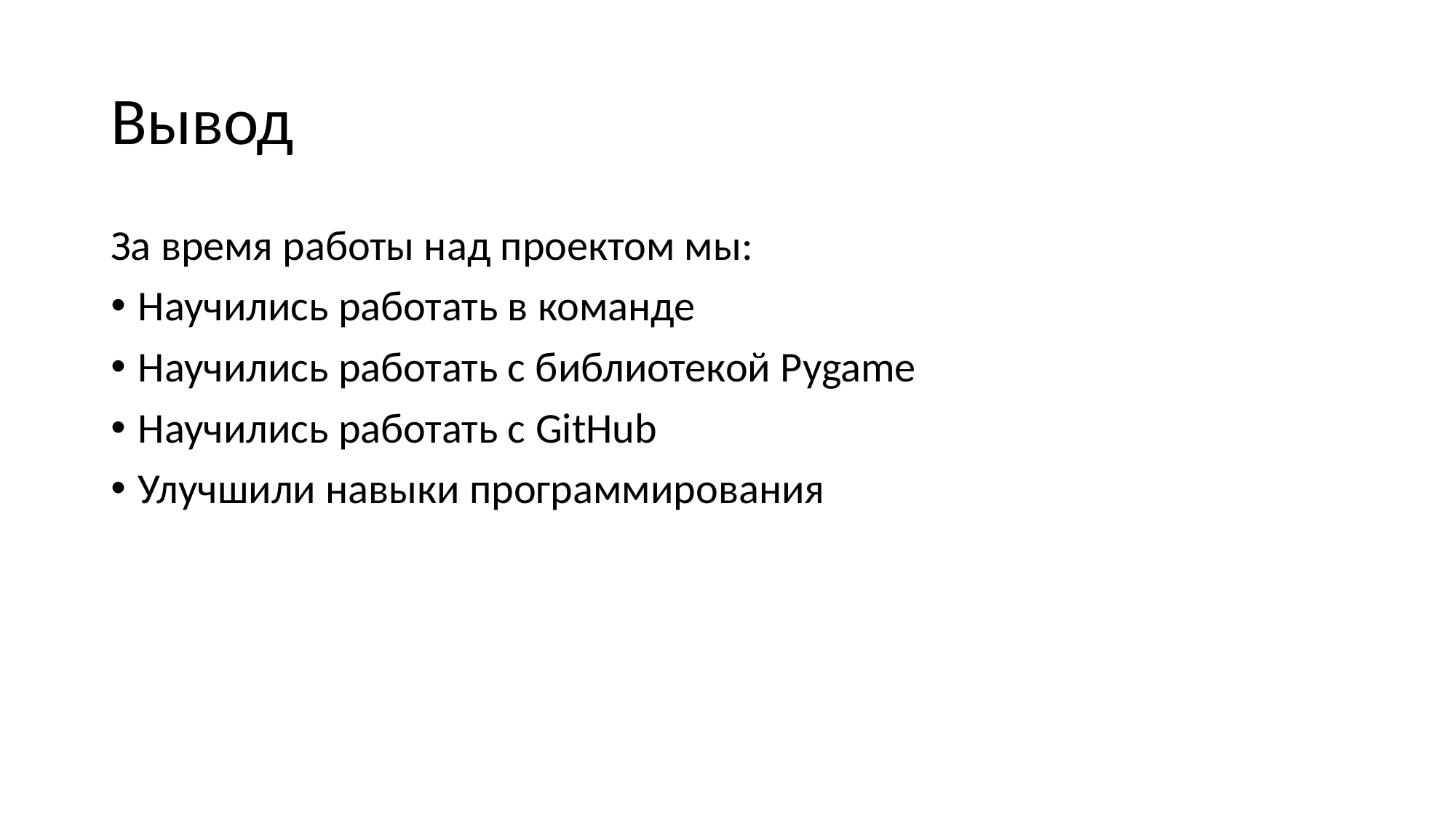

# Вывод
За время работы над проектом мы:
Научились работать в команде
Научились работать с библиотекой Pygame
Научились работать с GitHub
Улучшили навыки программирования